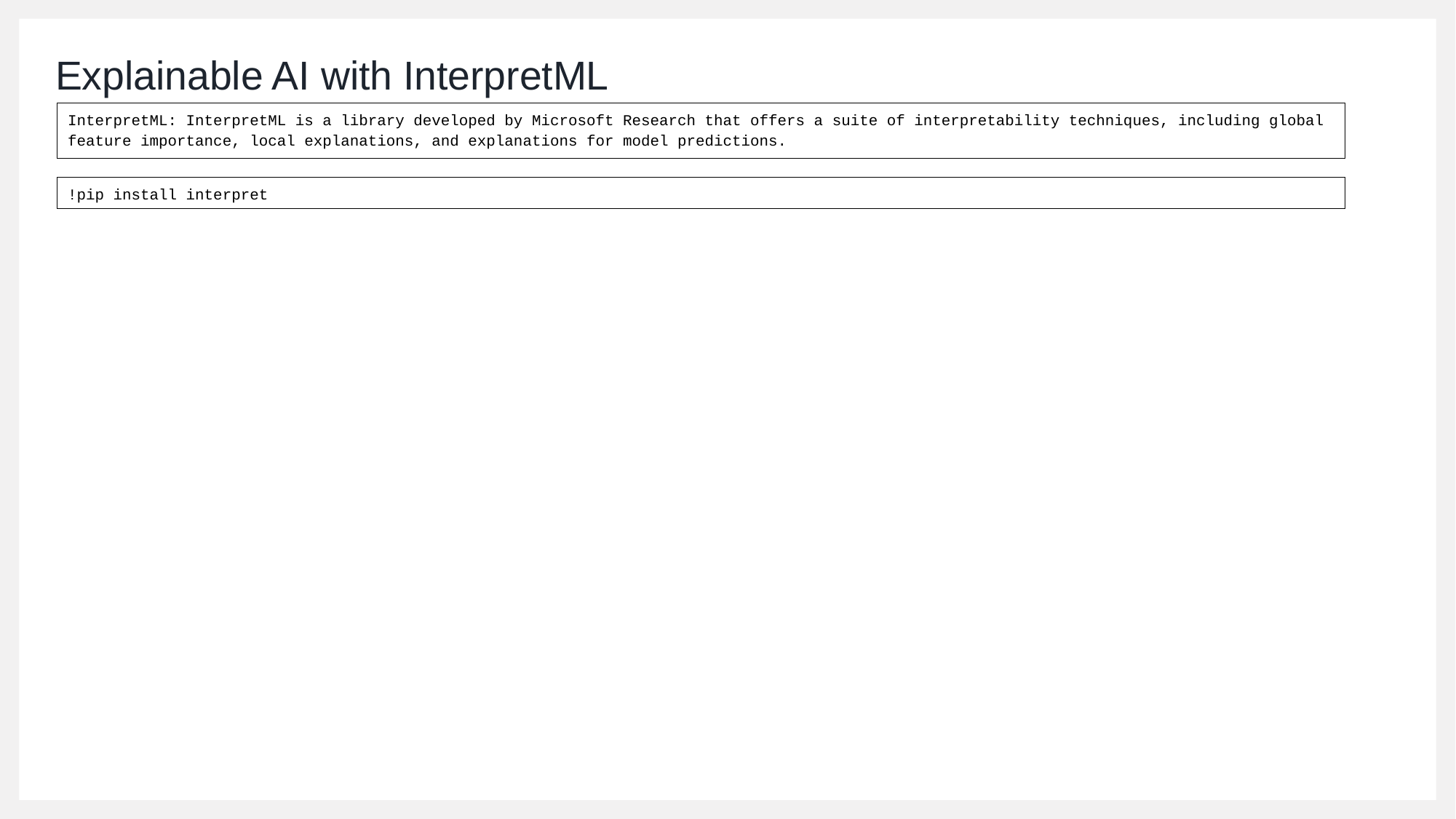

# Explainable AI with InterpretML
InterpretML: InterpretML is a library developed by Microsoft Research that offers a suite of interpretability techniques, including global feature importance, local explanations, and explanations for model predictions.
!pip install interpret